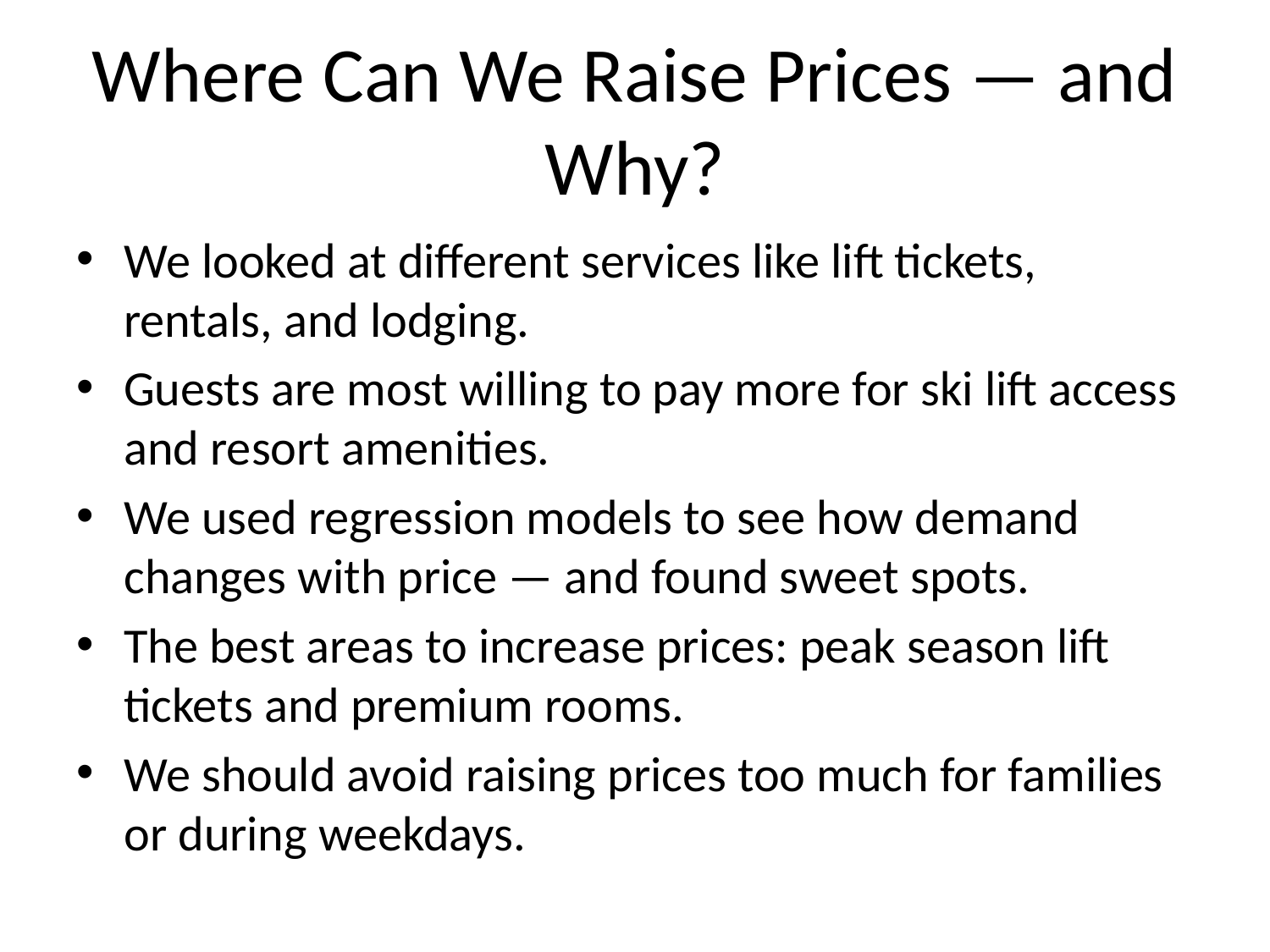

# Where Can We Raise Prices — and Why?
We looked at different services like lift tickets, rentals, and lodging.
Guests are most willing to pay more for ski lift access and resort amenities.
We used regression models to see how demand changes with price — and found sweet spots.
The best areas to increase prices: peak season lift tickets and premium rooms.
We should avoid raising prices too much for families or during weekdays.